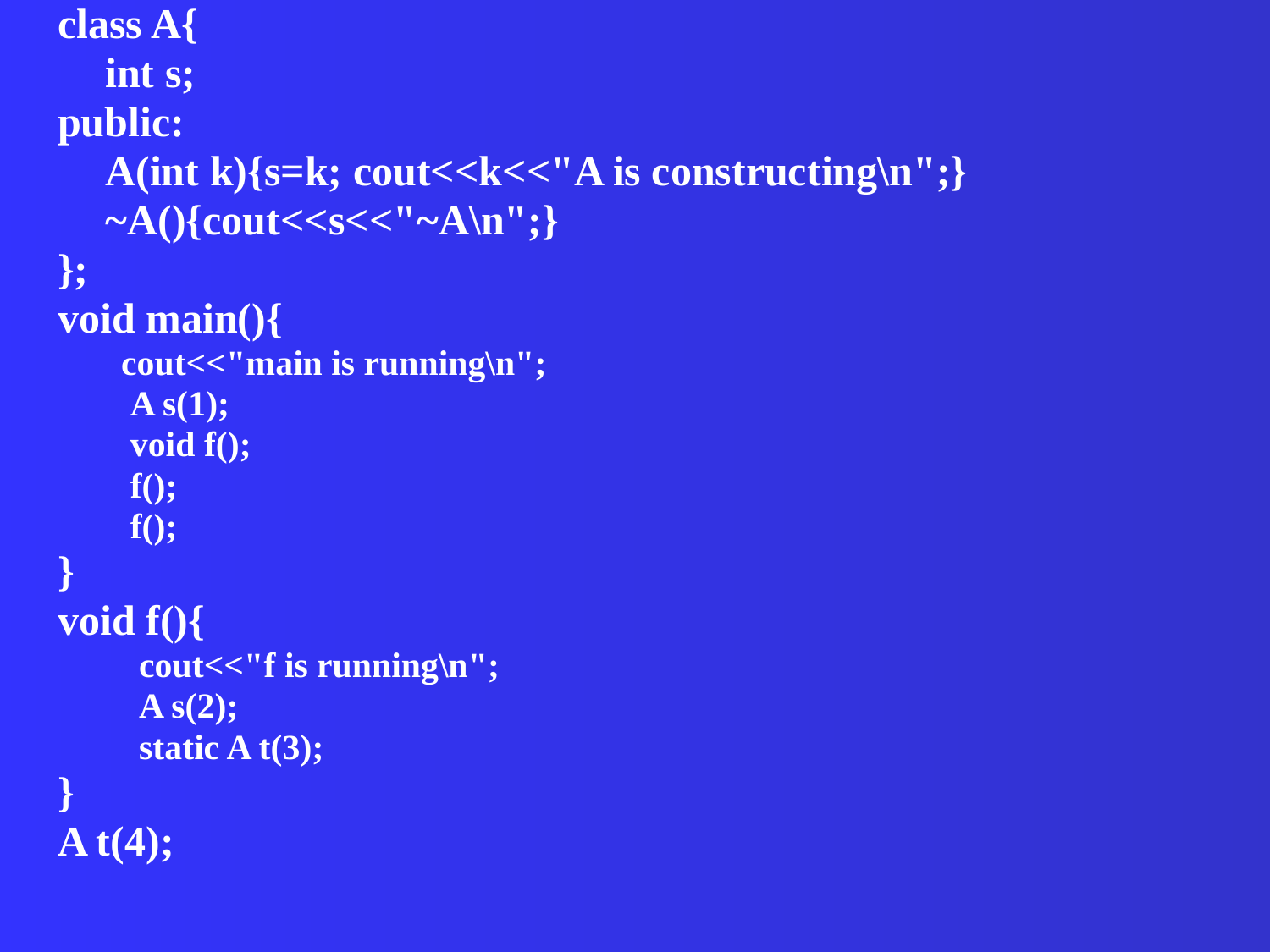

class A{
	int s;
public:
	A(int k){s=k; cout<<k<<"A is constructing\n";}
	~A(){cout<<s<<"~A\n";}
};
void main(){
cout<<"main is running\n";
 A s(1);
 void f();
 f();
 f();
}
void f(){
  cout<<"f is running\n";
  A s(2);
  static A t(3);
}
A t(4);